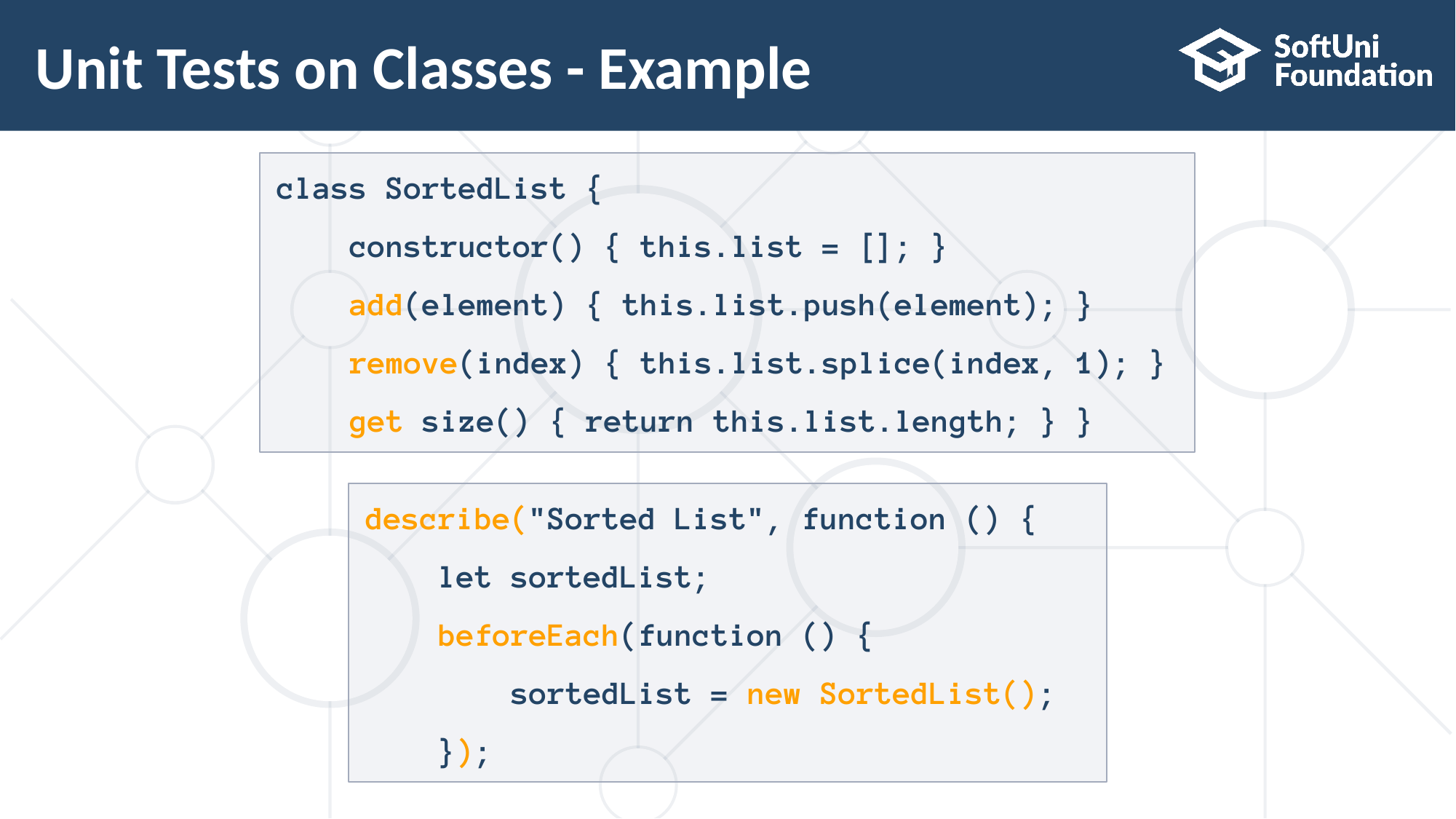

# Unit Tests on Classes - Example
class SortedList {
    constructor() { this.list = []; }
    add(element) { this.list.push(element); }
    remove(index) { this.list.splice(index, 1); }
    get size() { return this.list.length; } }
describe("Sorted List", function () {
    let sortedList;
    beforeEach(function () {
        sortedList = new SortedList();
    });